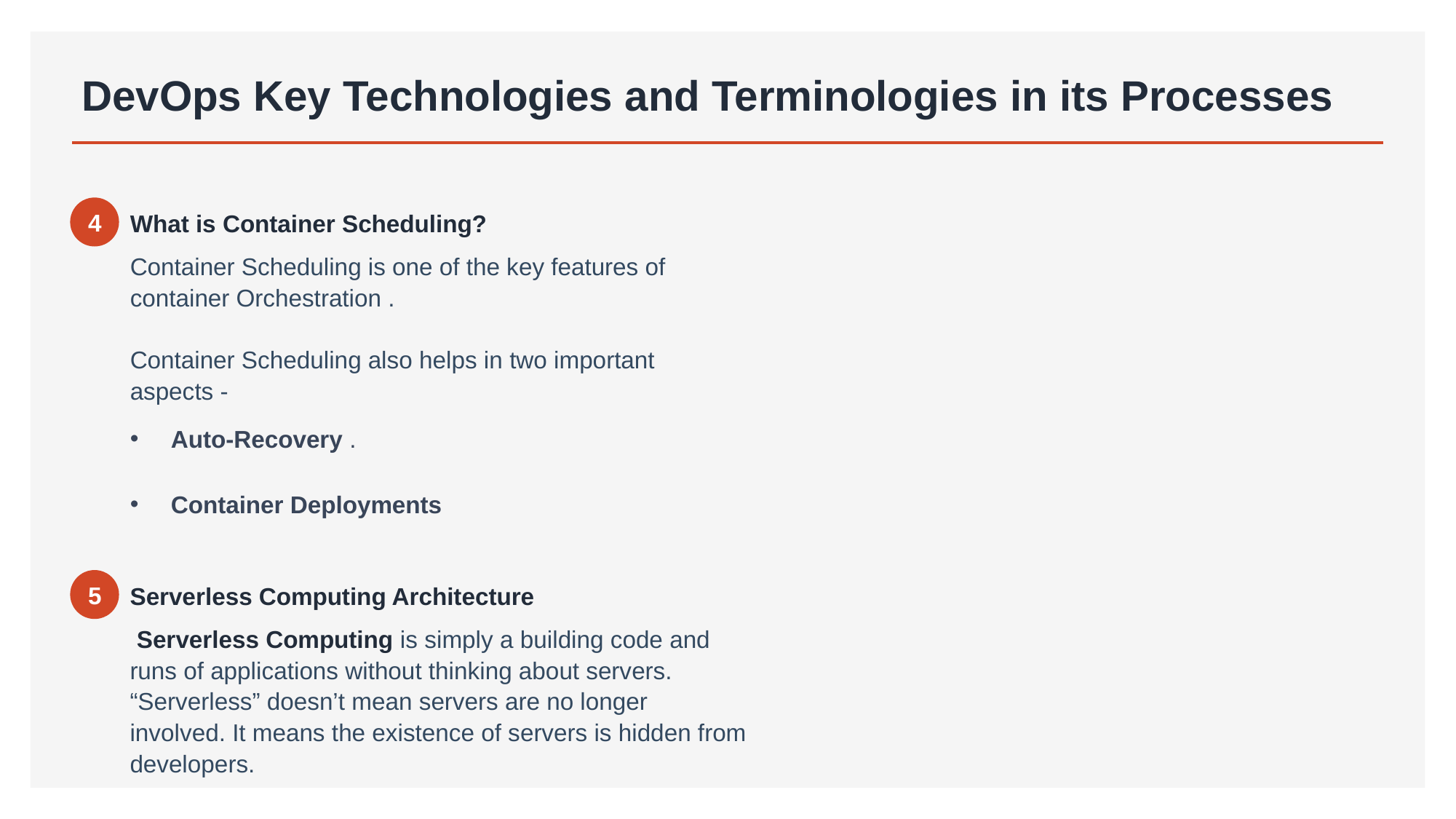

DevOps Key Technologies and Terminologies in its Processes
4
What is Container Scheduling?
Container Scheduling is one of the key features of container Orchestration .

Container Scheduling also helps in two important aspects -
Auto-Recovery .
Container Deployments
5
Serverless Computing Architecture
 Serverless Computing is simply a building code and runs of applications without thinking about servers. “Serverless” doesn’t mean servers are no longer involved. It means the existence of servers is hidden from developers.